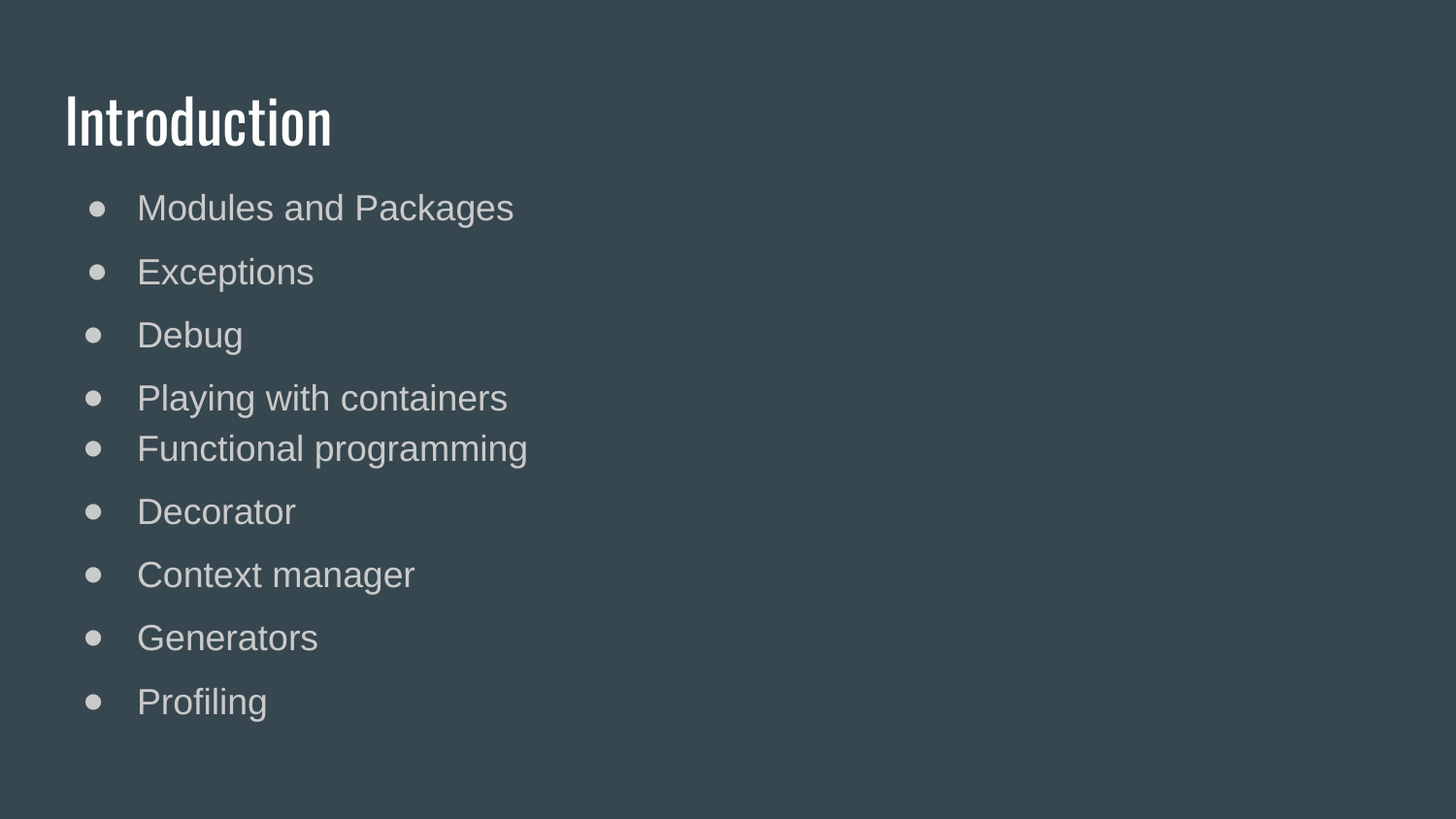

# Introduction
Modules and Packages
Exceptions
Debug
Playing with containers
Functional programming
Decorator
Context manager
Generators
Profiling